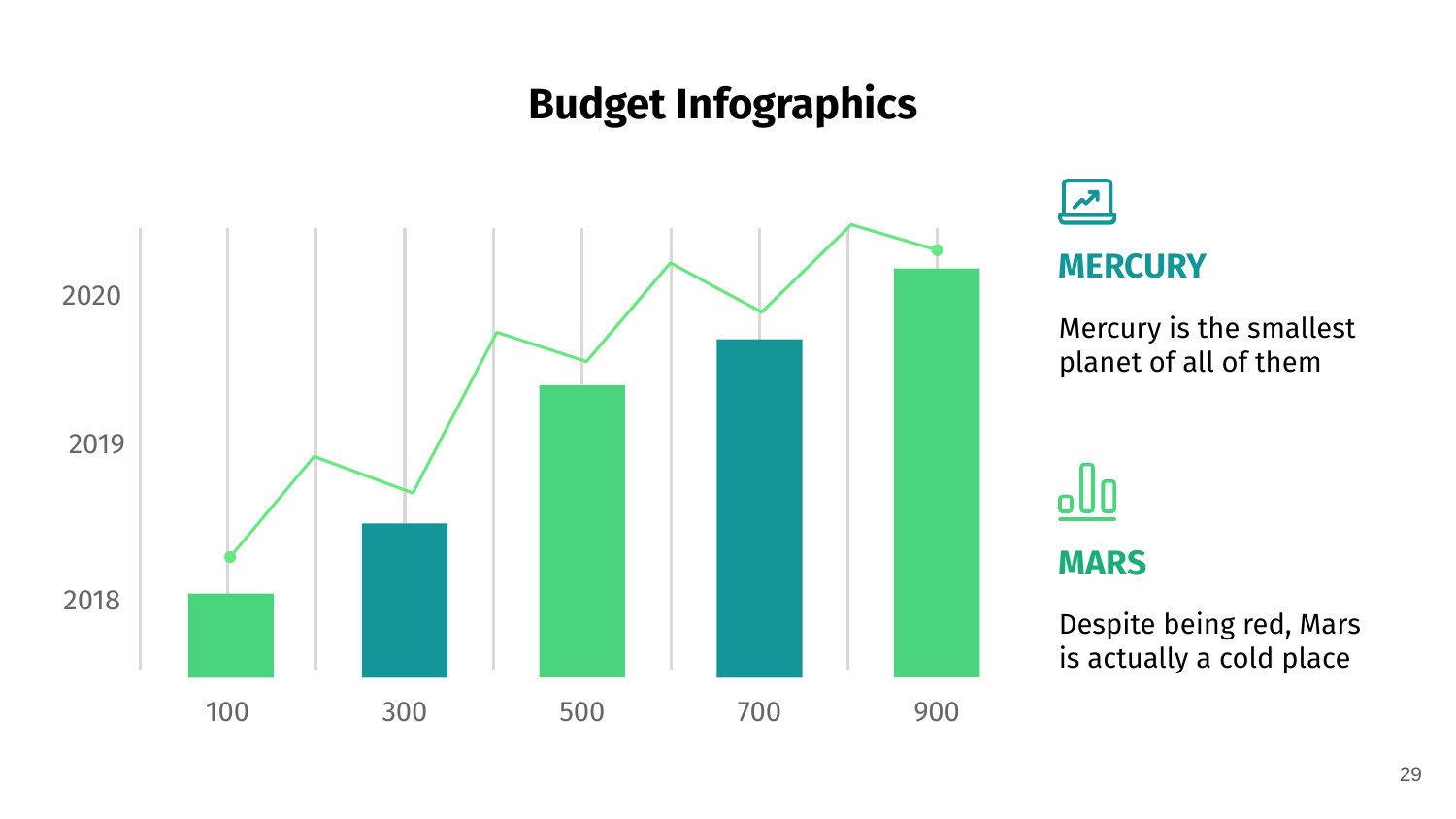

Budget Infographics

MERCURY

2020
Mercury is the smallest planet of all of them

2019

MARS
2018
Despite being red, Mars is actually a cold place

100
300
500
700
900
29